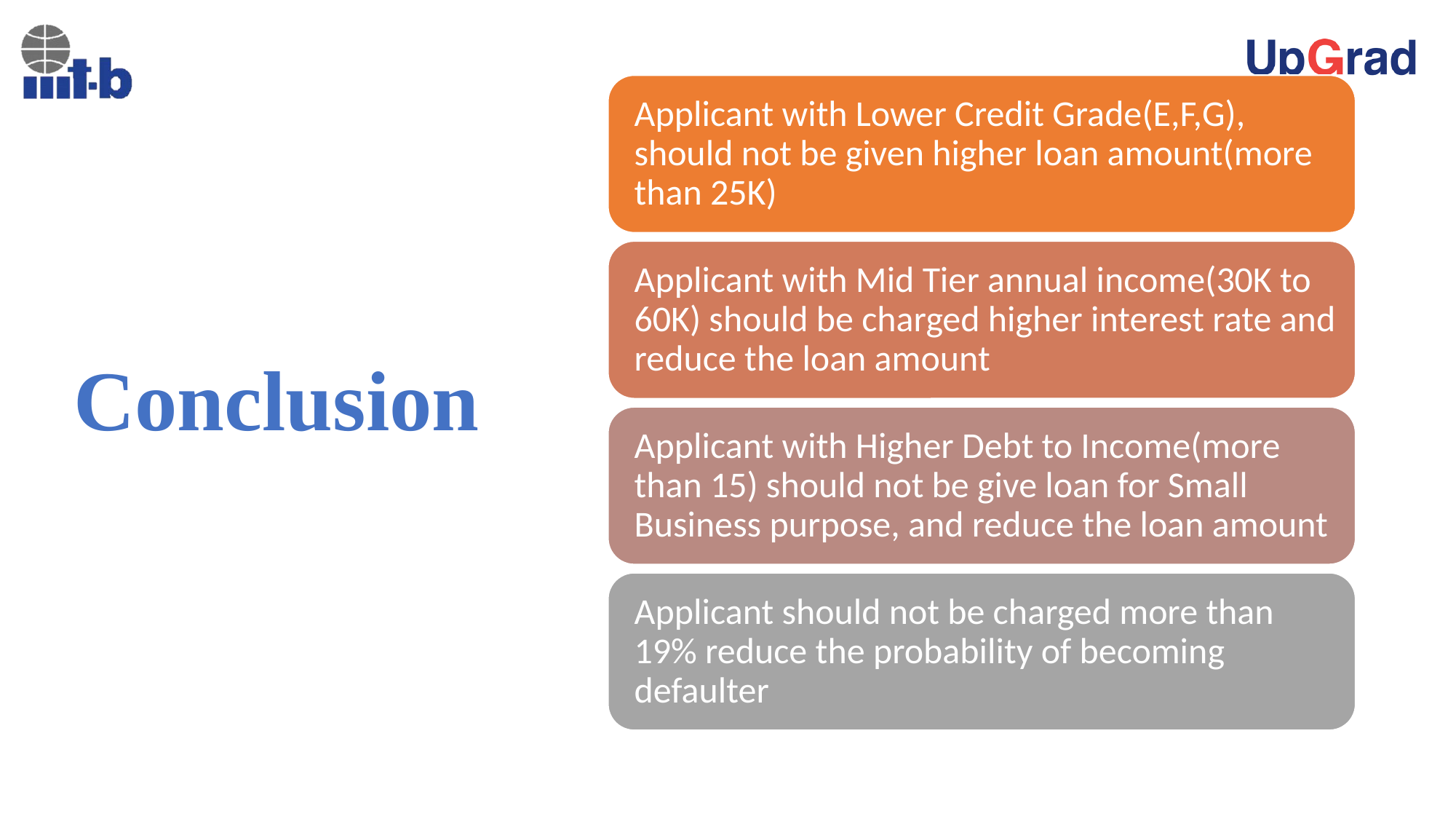

# Conclusion
Applicant with Lower Credit Grade(E,F,G), should not be given higher loan amount(more than 25K)
Applicant with Mid Tier annual income(30K to 60K) should be charged higher interest rate and reduce the loan amount
Applicant with Higher Debt to Income(more than 15) should not be give loan for Small Business purpose, and reduce the loan amount
Applicant should not be charged more than 19% reduce the probability of becoming defaulter